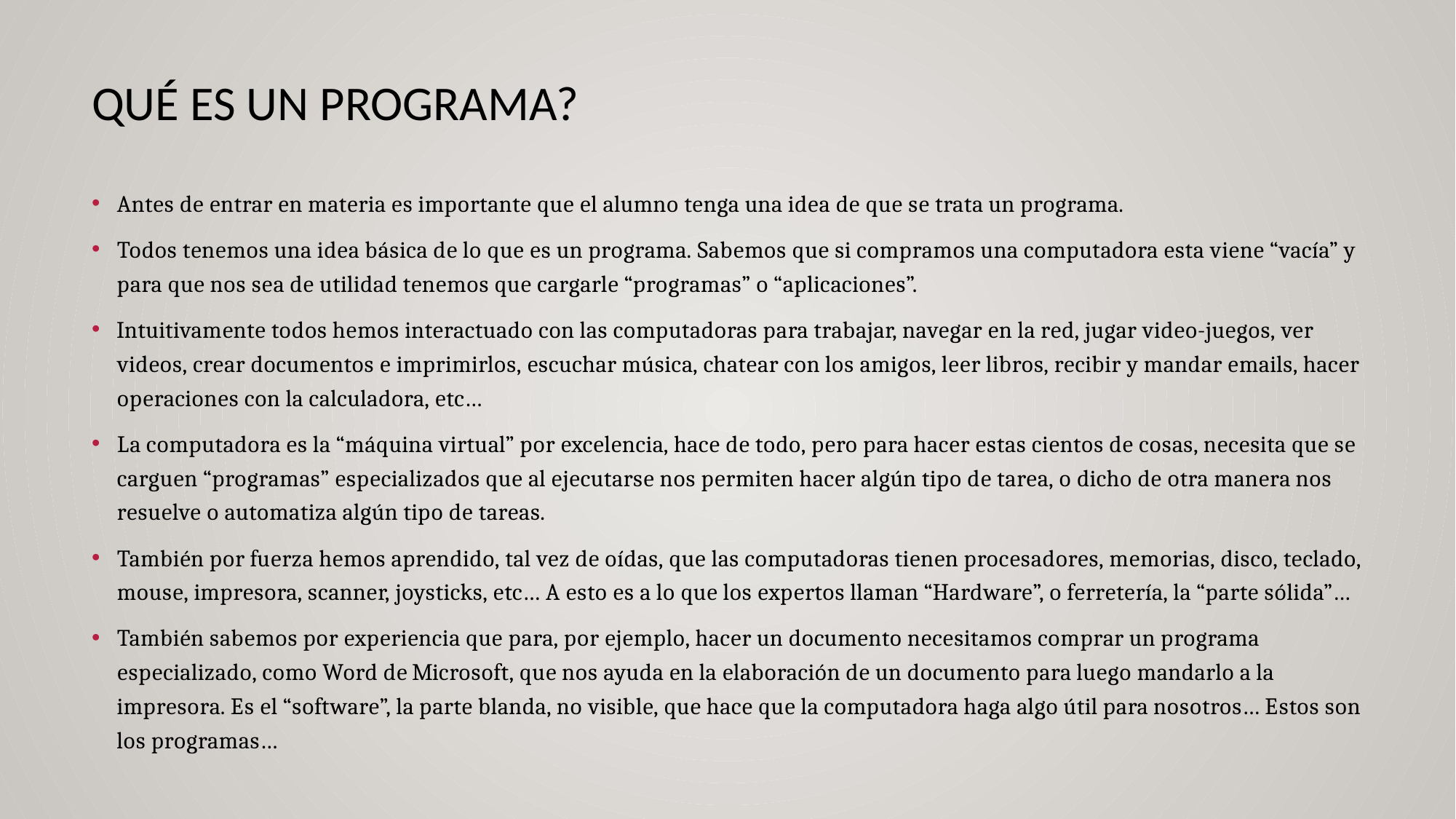

# Qué es un programa?
Antes de entrar en materia es importante que el alumno tenga una idea de que se trata un programa.
Todos tenemos una idea básica de lo que es un programa. Sabemos que si compramos una computadora esta viene “vacía” y para que nos sea de utilidad tenemos que cargarle “programas” o “aplicaciones”.
Intuitivamente todos hemos interactuado con las computadoras para trabajar, navegar en la red, jugar video-juegos, ver videos, crear documentos e imprimirlos, escuchar música, chatear con los amigos, leer libros, recibir y mandar emails, hacer operaciones con la calculadora, etc…
La computadora es la “máquina virtual” por excelencia, hace de todo, pero para hacer estas cientos de cosas, necesita que se carguen “programas” especializados que al ejecutarse nos permiten hacer algún tipo de tarea, o dicho de otra manera nos resuelve o automatiza algún tipo de tareas.
También por fuerza hemos aprendido, tal vez de oídas, que las computadoras tienen procesadores, memorias, disco, teclado, mouse, impresora, scanner, joysticks, etc… A esto es a lo que los expertos llaman “Hardware”, o ferretería, la “parte sólida”…
También sabemos por experiencia que para, por ejemplo, hacer un documento necesitamos comprar un programa especializado, como Word de Microsoft, que nos ayuda en la elaboración de un documento para luego mandarlo a la impresora. Es el “software”, la parte blanda, no visible, que hace que la computadora haga algo útil para nosotros… Estos son los programas…